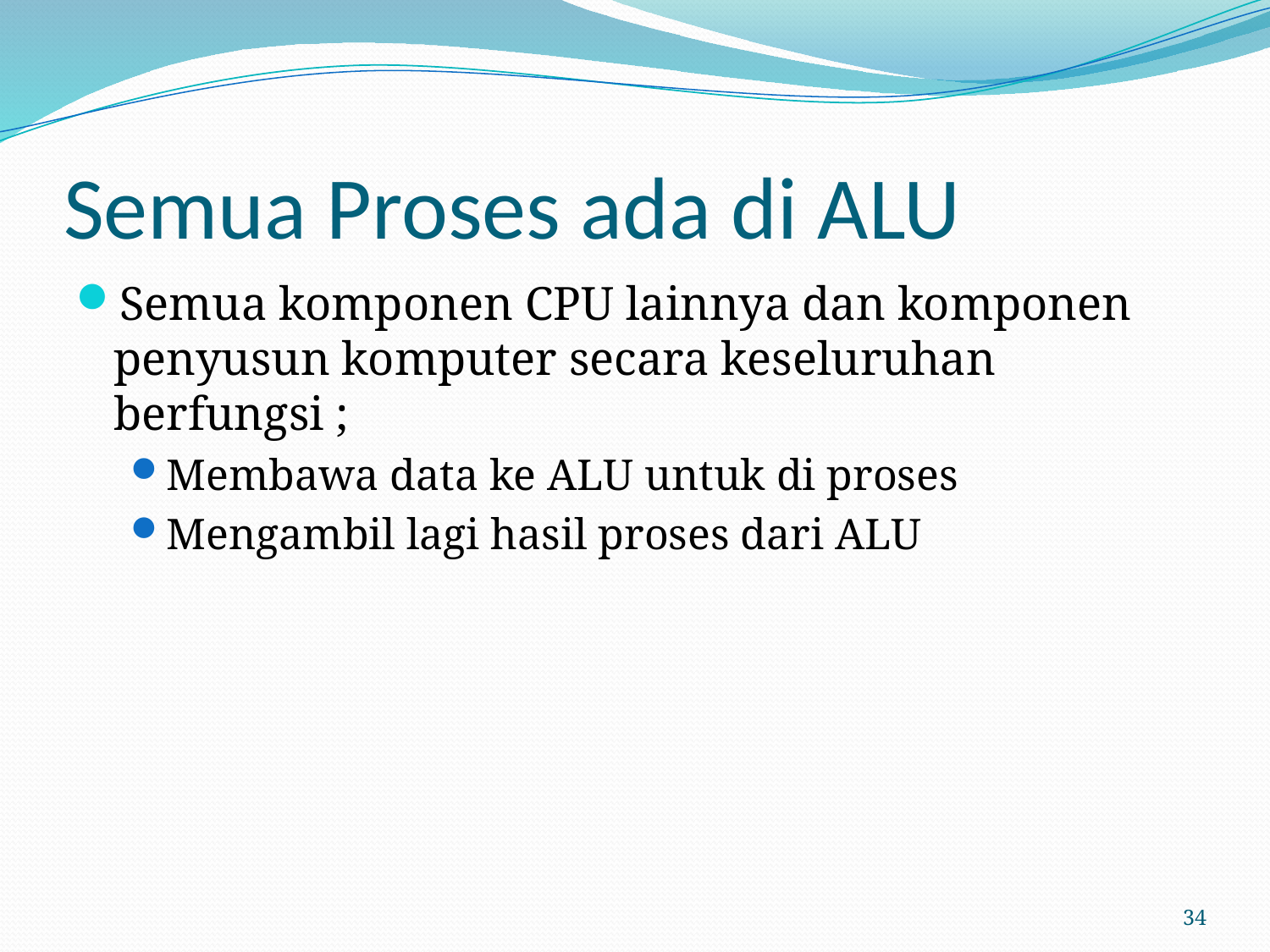

# Semua Proses ada di ALU
Semua komponen CPU lainnya dan komponen penyusun komputer secara keseluruhan berfungsi ;
Membawa data ke ALU untuk di proses
Mengambil lagi hasil proses dari ALU
34